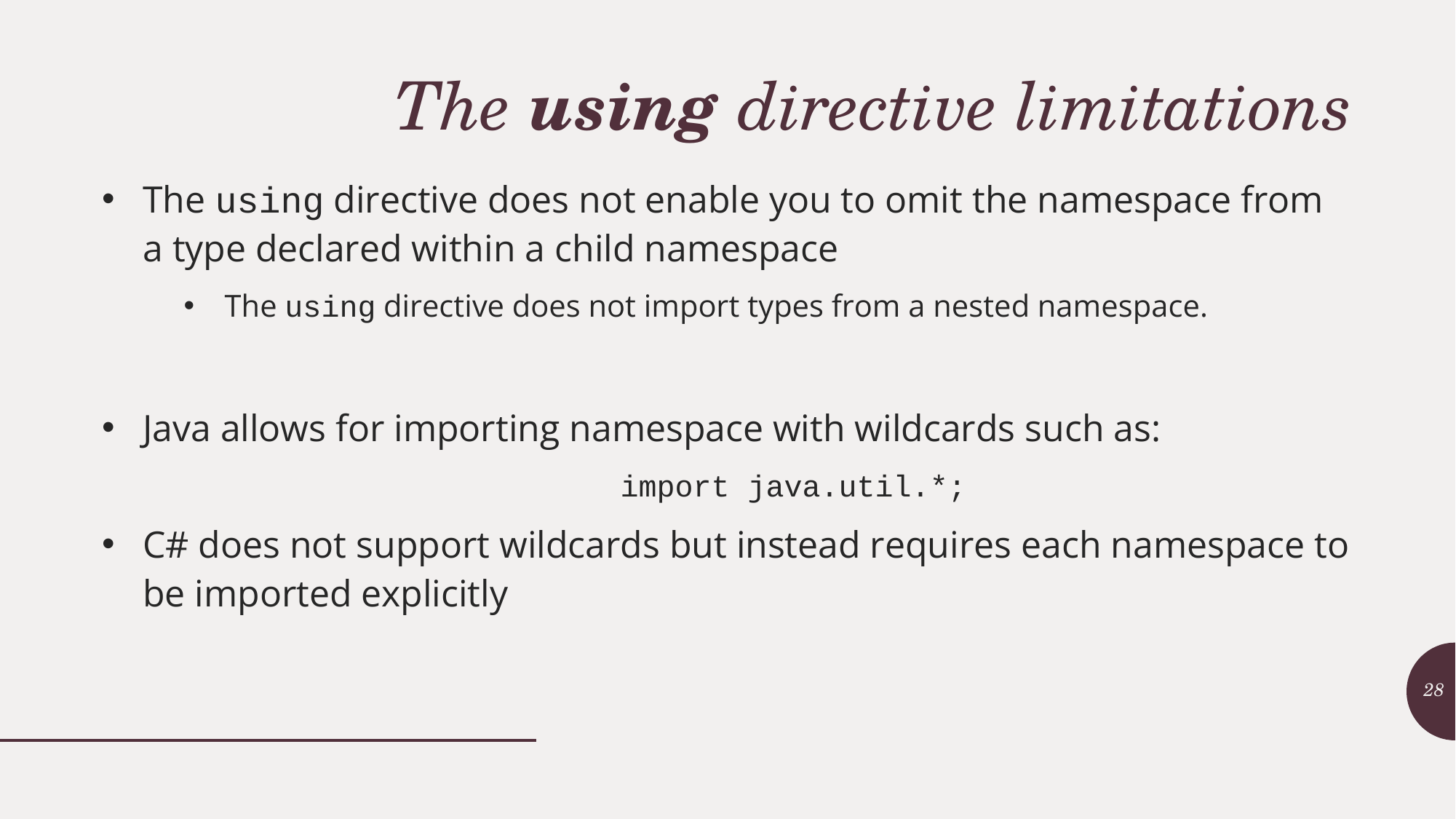

# The using directive limitations
The using directive does not enable you to omit the namespace from a type declared within a child namespace
The using directive does not import types from a nested namespace.

Java allows for importing namespace with wildcards such as:
				import java.util.*;
C# does not support wildcards but instead requires each namespace to be imported explicitly
28